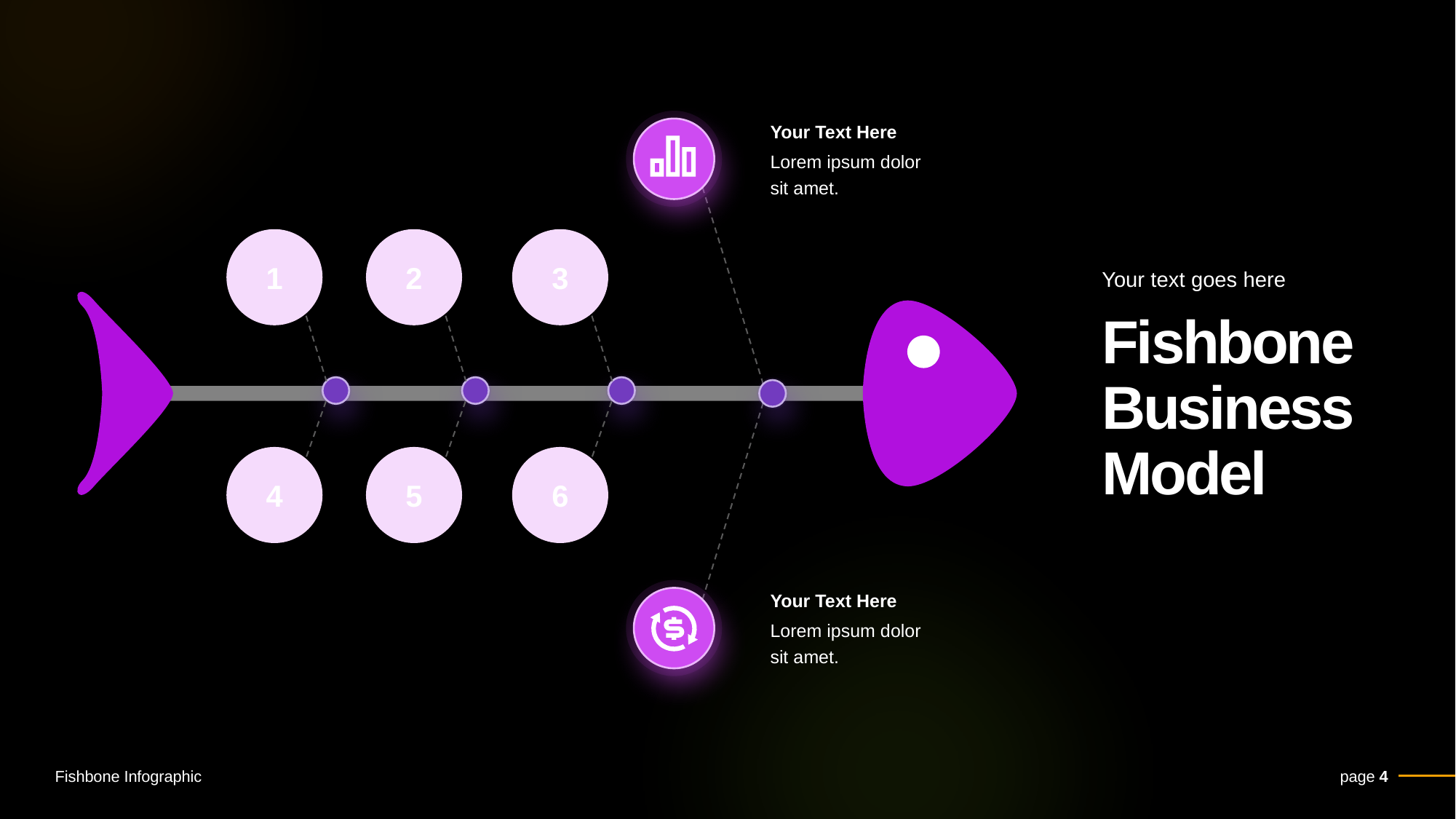

Your Text Here
Lorem ipsum dolor sit amet.

1

2

3
Your text goes here

Fishbone
Business Model

4

5

6

Your Text Here
Lorem ipsum dolor sit amet.